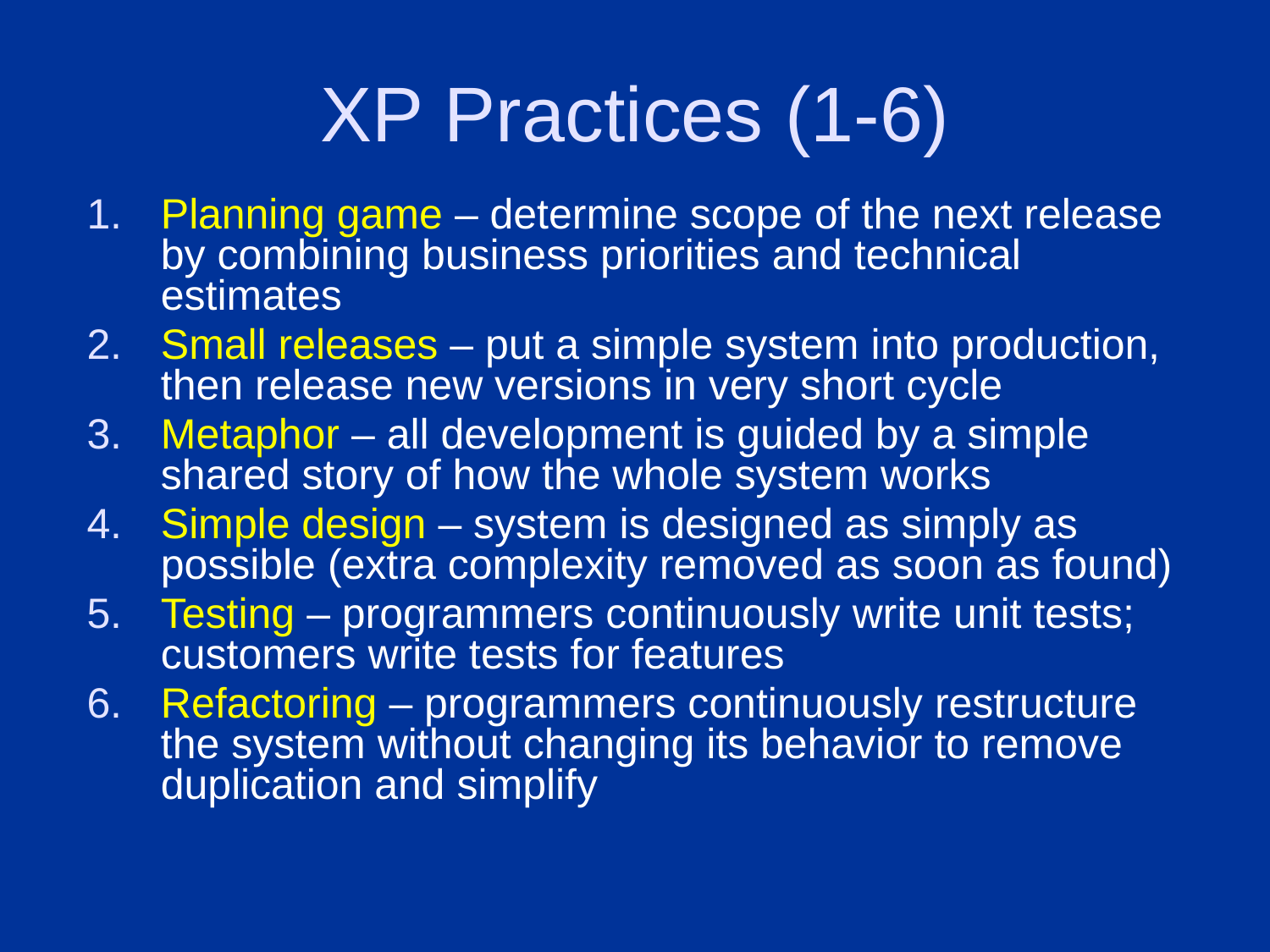

# XP Practices (1-6)
Planning game – determine scope of the next release by combining business priorities and technical estimates
Small releases – put a simple system into production, then release new versions in very short cycle
Metaphor – all development is guided by a simple shared story of how the whole system works
Simple design – system is designed as simply as possible (extra complexity removed as soon as found)
Testing – programmers continuously write unit tests; customers write tests for features
Refactoring – programmers continuously restructure the system without changing its behavior to remove duplication and simplify